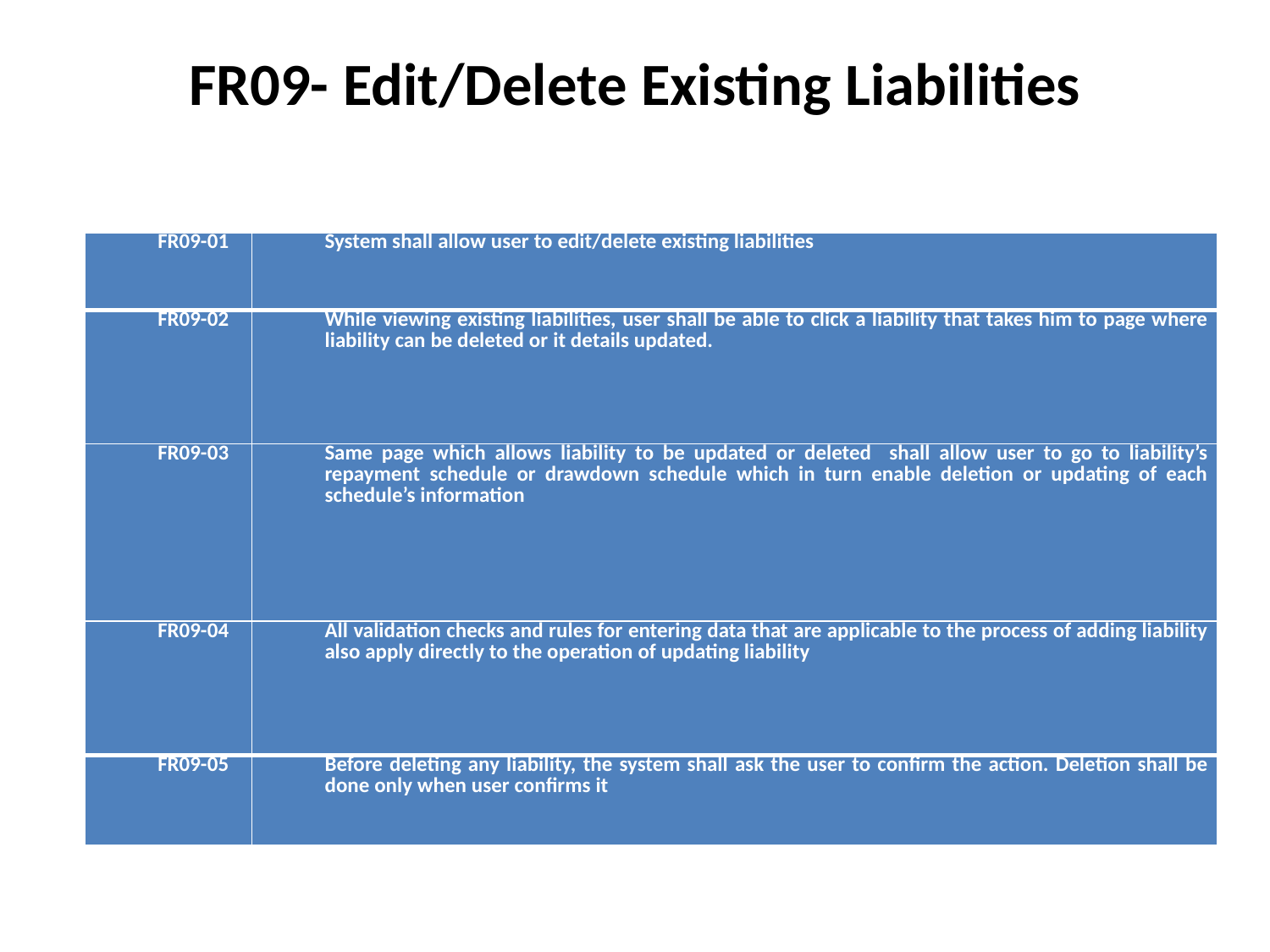

# FR09- Edit/Delete Existing Liabilities
| FR09-01 | System shall allow user to edit/delete existing liabilities |
| --- | --- |
| FR09-02 | While viewing existing liabilities, user shall be able to click a liability that takes him to page where liability can be deleted or it details updated. |
| FR09-03 | Same page which allows liability to be updated or deleted shall allow user to go to liability’s repayment schedule or drawdown schedule which in turn enable deletion or updating of each schedule’s information |
| FR09-04 | All validation checks and rules for entering data that are applicable to the process of adding liability also apply directly to the operation of updating liability |
| FR09-05 | Before deleting any liability, the system shall ask the user to confirm the action. Deletion shall be done only when user confirms it |